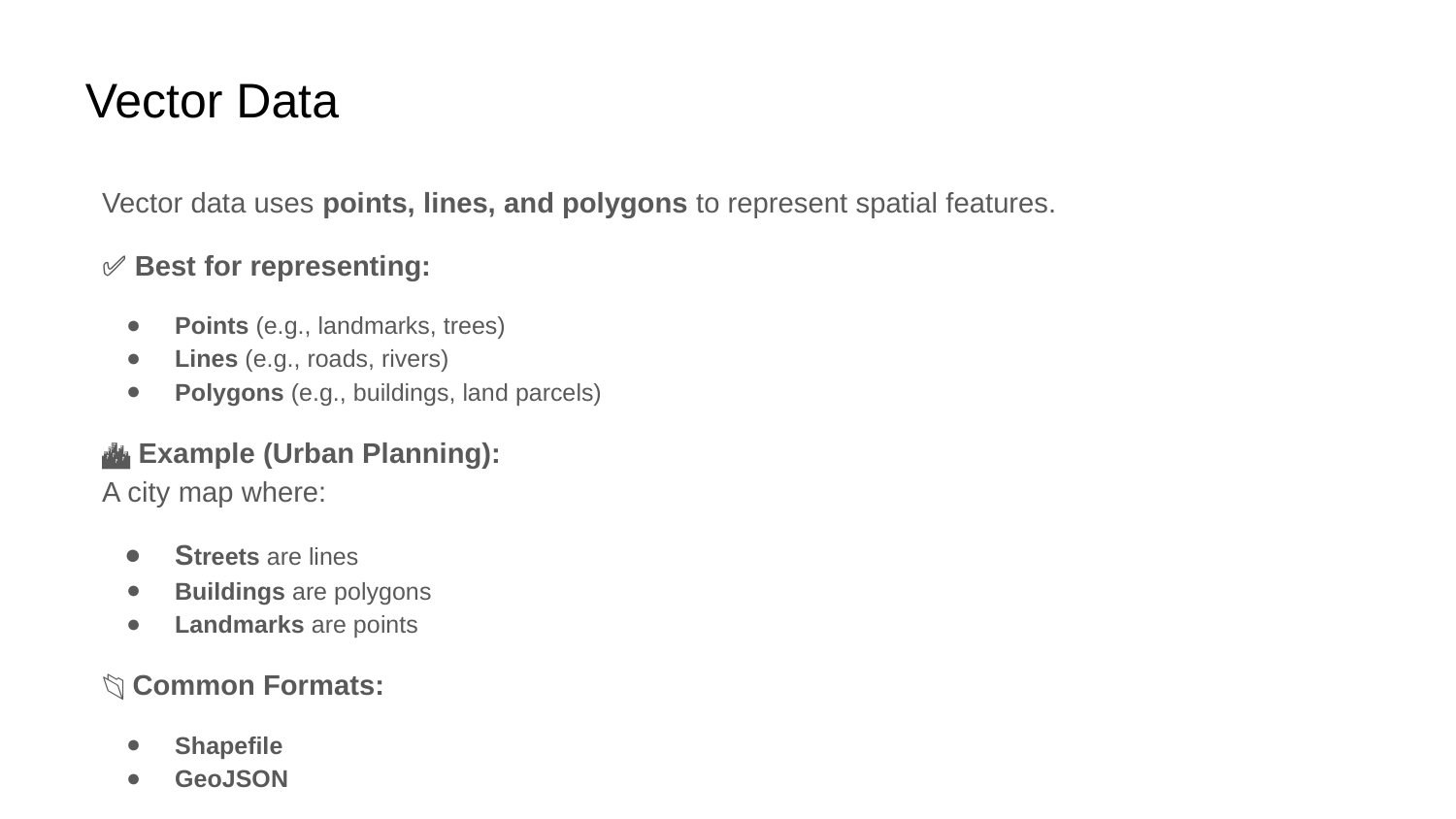

Vector Data
Vector data uses points, lines, and polygons to represent spatial features.
✅ Best for representing:
Points (e.g., landmarks, trees)
Lines (e.g., roads, rivers)
Polygons (e.g., buildings, land parcels)
🏙 Example (Urban Planning):
A city map where:
Streets are lines
Buildings are polygons
Landmarks are points
📂 Common Formats:
Shapefile
GeoJSON